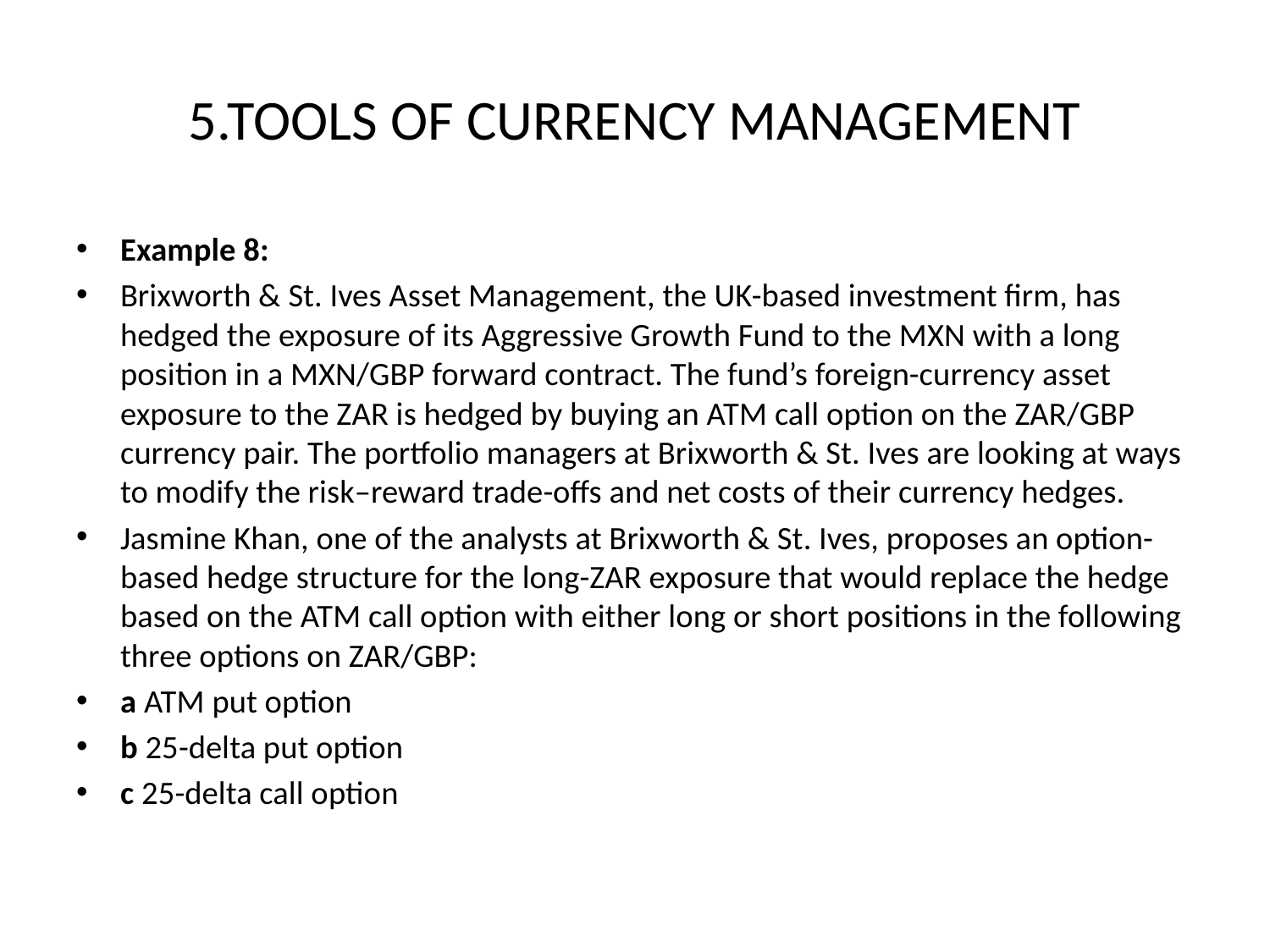

# 5.TOOLS OF CURRENCY MANAGEMENT
Example 8:
Brixworth & St. Ives Asset Management, the UK-based investment firm, has hedged the exposure of its Aggressive Growth Fund to the MXN with a long position in a MXN/GBP forward contract. The fund’s foreign-currency asset exposure to the ZAR is hedged by buying an ATM call option on the ZAR/GBP currency pair. The portfolio managers at Brixworth & St. Ives are looking at ways to modify the risk–reward trade-offs and net costs of their currency hedges.
Jasmine Khan, one of the analysts at Brixworth & St. Ives, proposes an option-based hedge structure for the long-ZAR exposure that would replace the hedge based on the ATM call option with either long or short positions in the following three options on ZAR/GBP:
a ATM put option
b 25-delta put option
c 25-delta call option